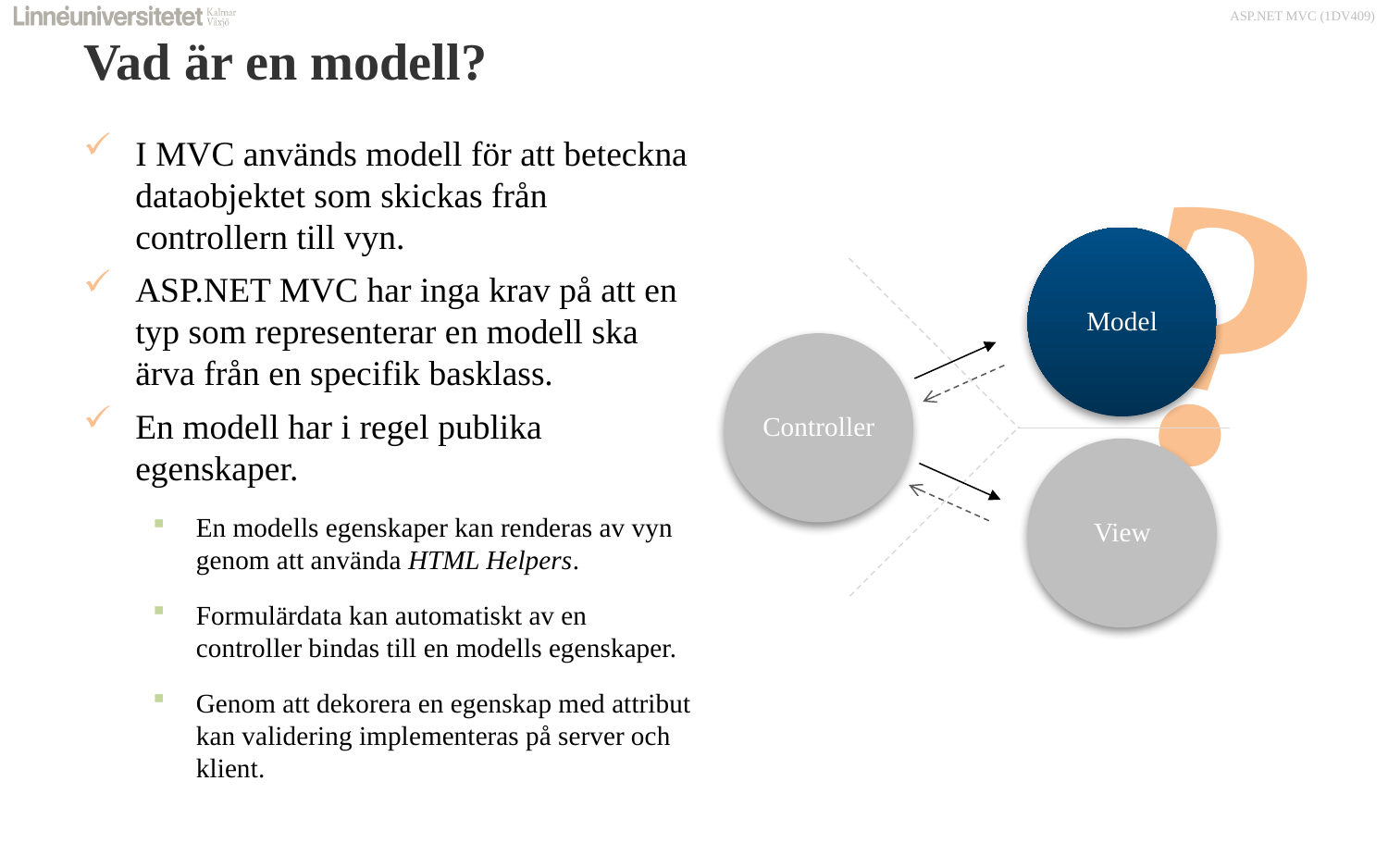

# Vad är en modell?
?

Model

Controller

View
I MVC används modell för att beteckna dataobjektet som skickas från controllern till vyn.
ASP.NET MVC har inga krav på att en typ som representerar en modell ska ärva från en specifik basklass.
En modell har i regel publika egenskaper.
En modells egenskaper kan renderas av vyn genom att använda HTML Helpers.
Formulärdata kan automatiskt av en controller bindas till en modells egenskaper.
Genom att dekorera en egenskap med attribut kan validering implementeras på server och klient.